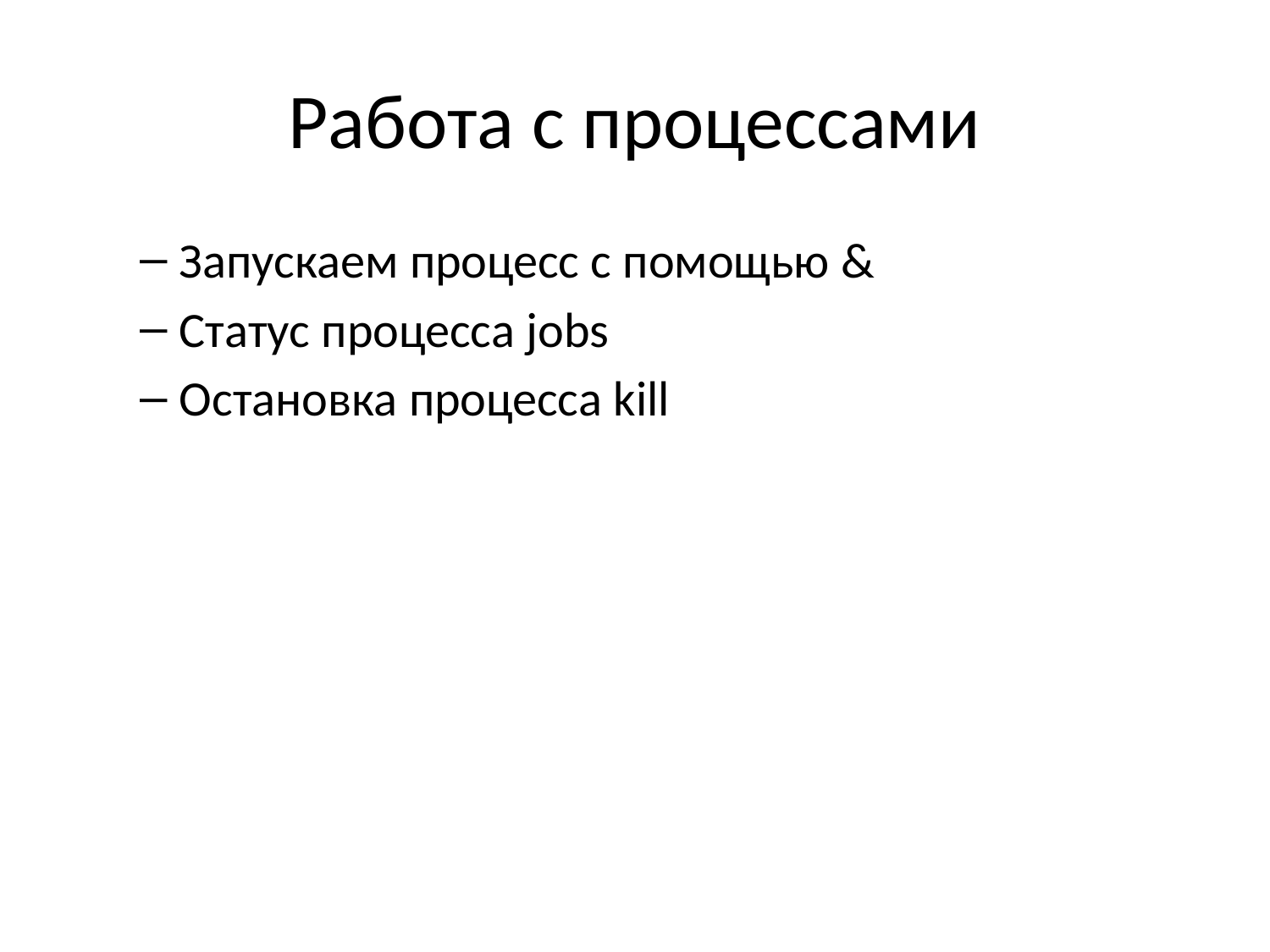

# Работа с процессами
Запускаем процесс с помощью &
Статус процесса jobs
Остановка процесса kill